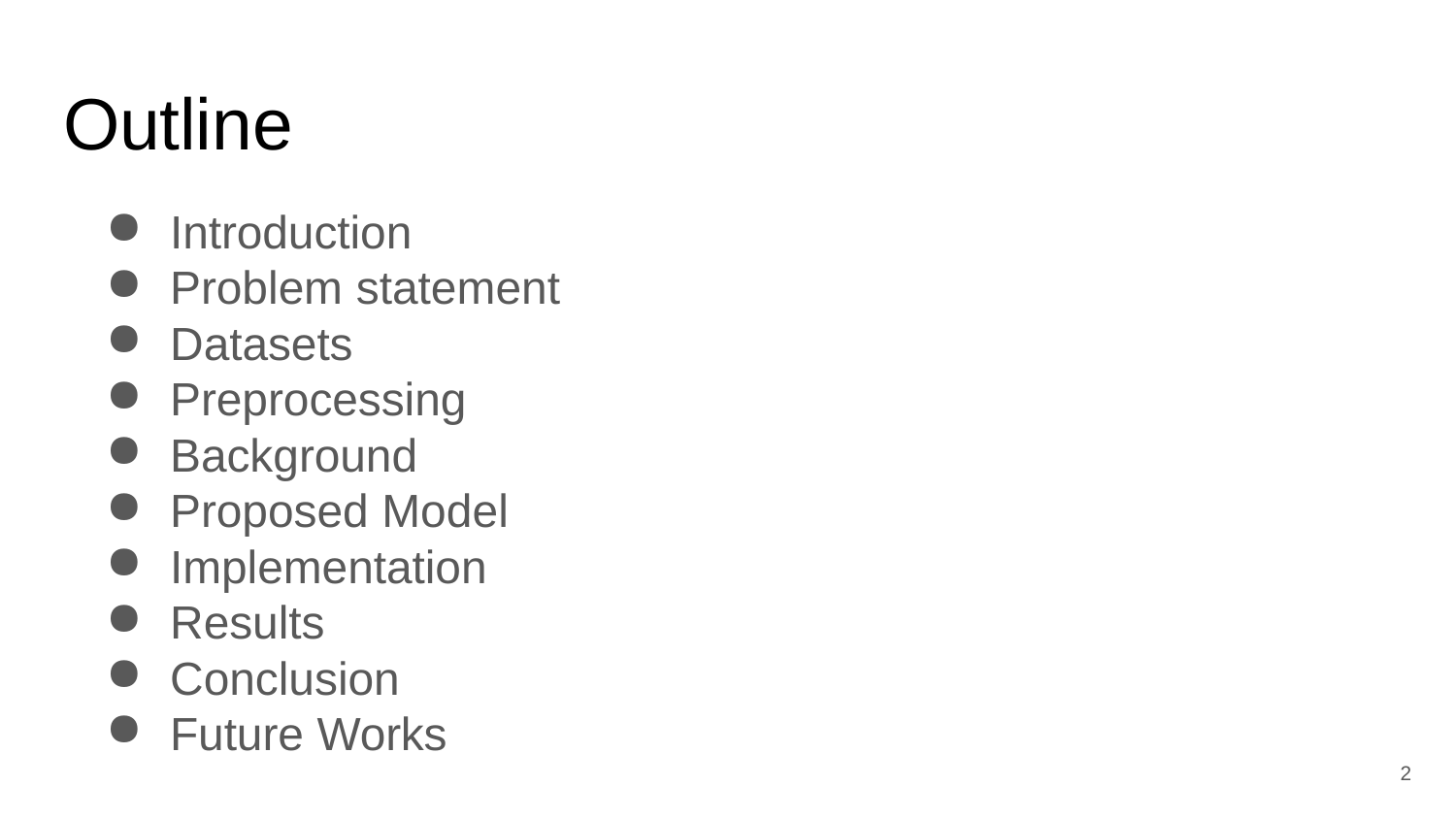

# Outline
Introduction
Problem statement
Datasets
Preprocessing
Background
Proposed Model
Implementation
Results
Conclusion
Future Works
2